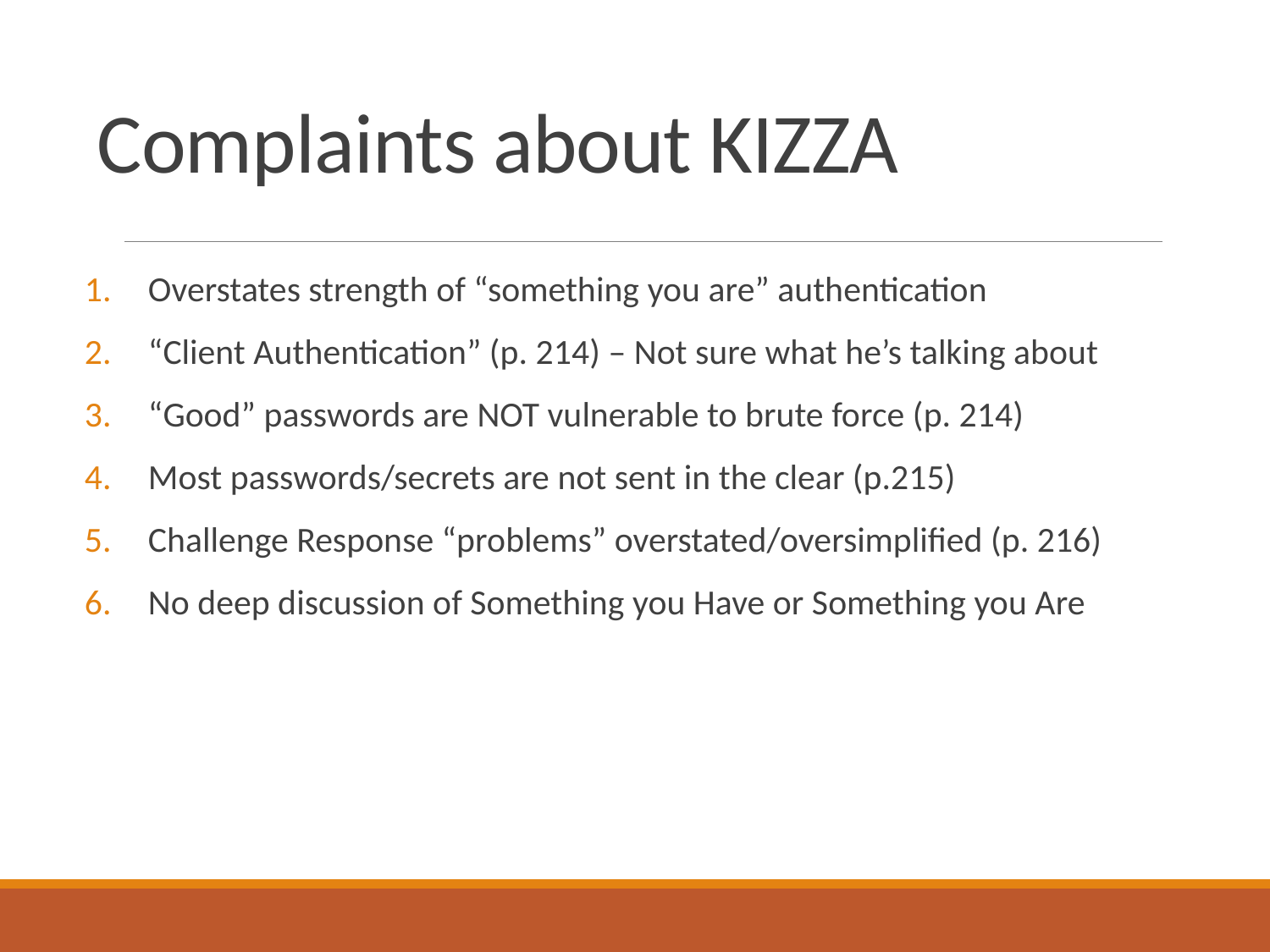

# Complaints about KIZZA
Overstates strength of “something you are” authentication
“Client Authentication” (p. 214) – Not sure what he’s talking about
“Good” passwords are NOT vulnerable to brute force (p. 214)
Most passwords/secrets are not sent in the clear (p.215)
Challenge Response “problems” overstated/oversimplified (p. 216)
No deep discussion of Something you Have or Something you Are